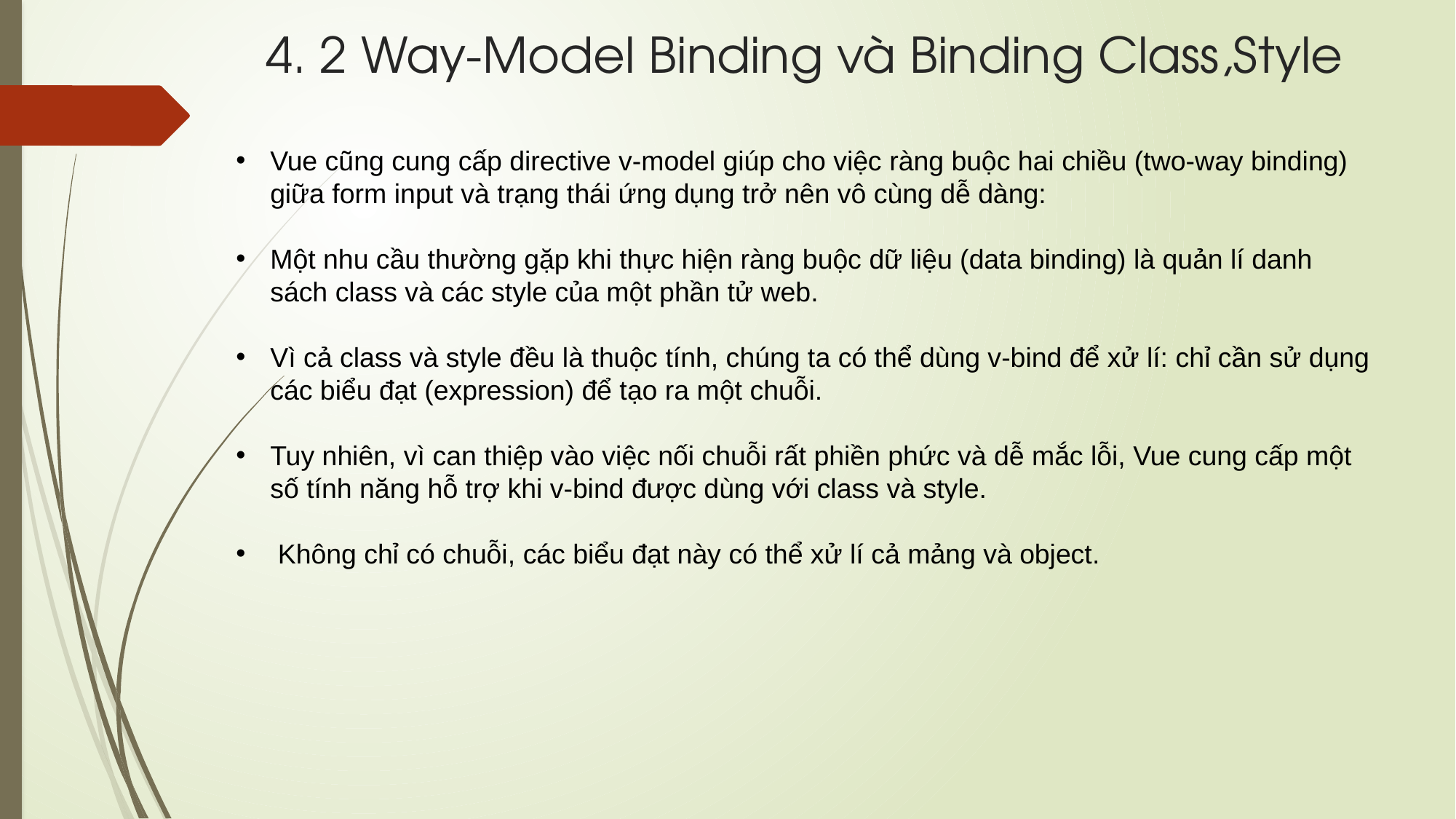

# 4. 2 Way-Model Binding và Binding Class,Style

Vue cũng cung cấp directive v-model giúp cho việc ràng buộc hai chiều (two-way binding) giữa form input và trạng thái ứng dụng trở nên vô cùng dễ dàng:

Một nhu cầu thường gặp khi thực hiện ràng buộc dữ liệu (data binding) là quản lí danh sách class và các style của một phần tử web.

Vì cả class và style đều là thuộc tính, chúng ta có thể dùng v-bind để xử lí: chỉ cần sử dụng các biểu đạt (expression) để tạo ra một chuỗi.

Tuy nhiên, vì can thiệp vào việc nối chuỗi rất phiền phức và dễ mắc lỗi, Vue cung cấp một số tính năng hỗ trợ khi v-bind được dùng với class và style.

 Không chỉ có chuỗi, các biểu đạt này có thể xử lí cả mảng và object.

|  |
| --- |

|  |
| --- |